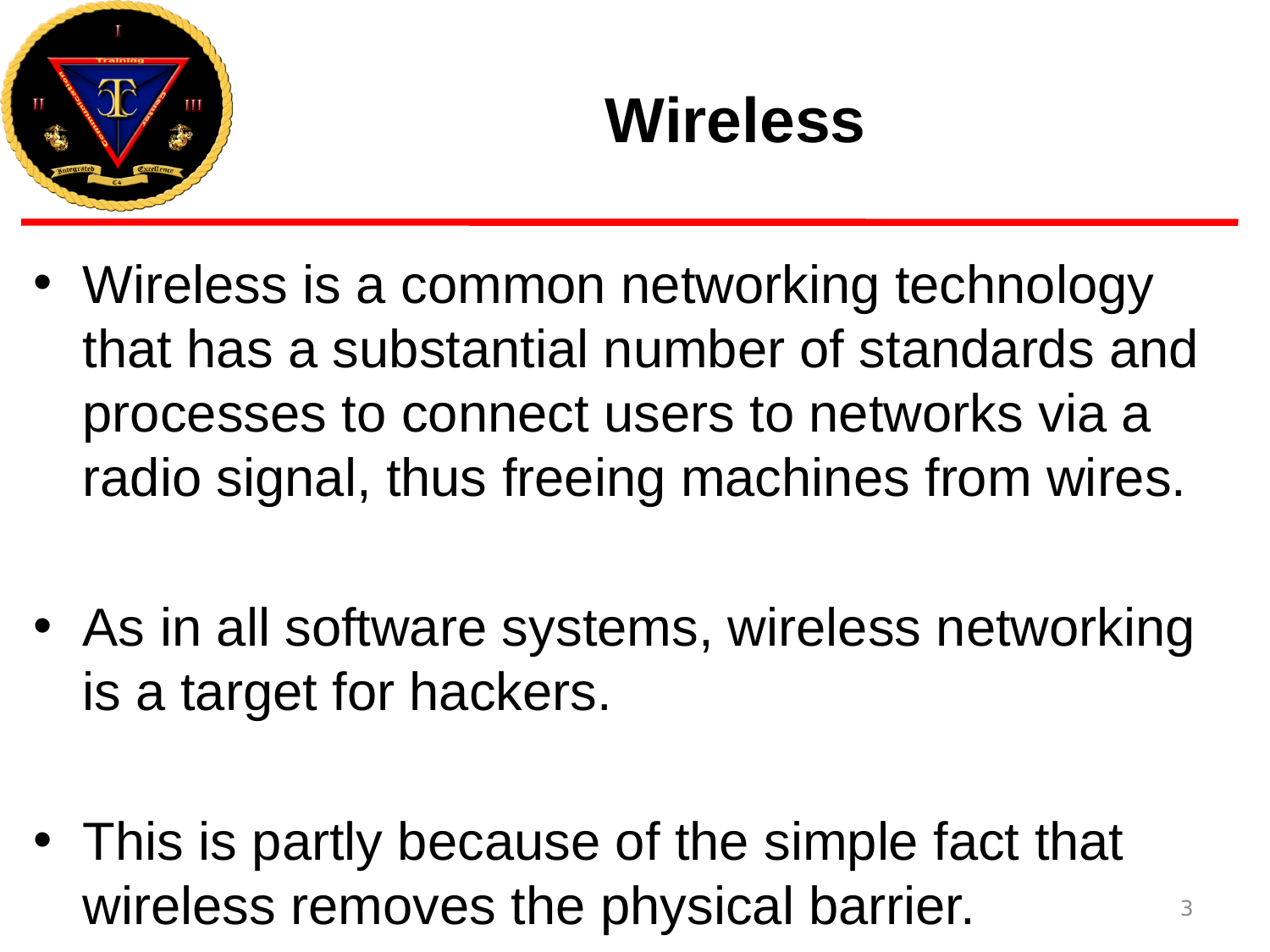

# Wireless
Wireless is a common networking technology that has a substantial number of standards and processes to connect users to networks via a radio signal, thus freeing machines from wires.

As in all software systems, wireless networking is a target for hackers.

This is partly because of the simple fact that wireless removes the physical barrier.
3